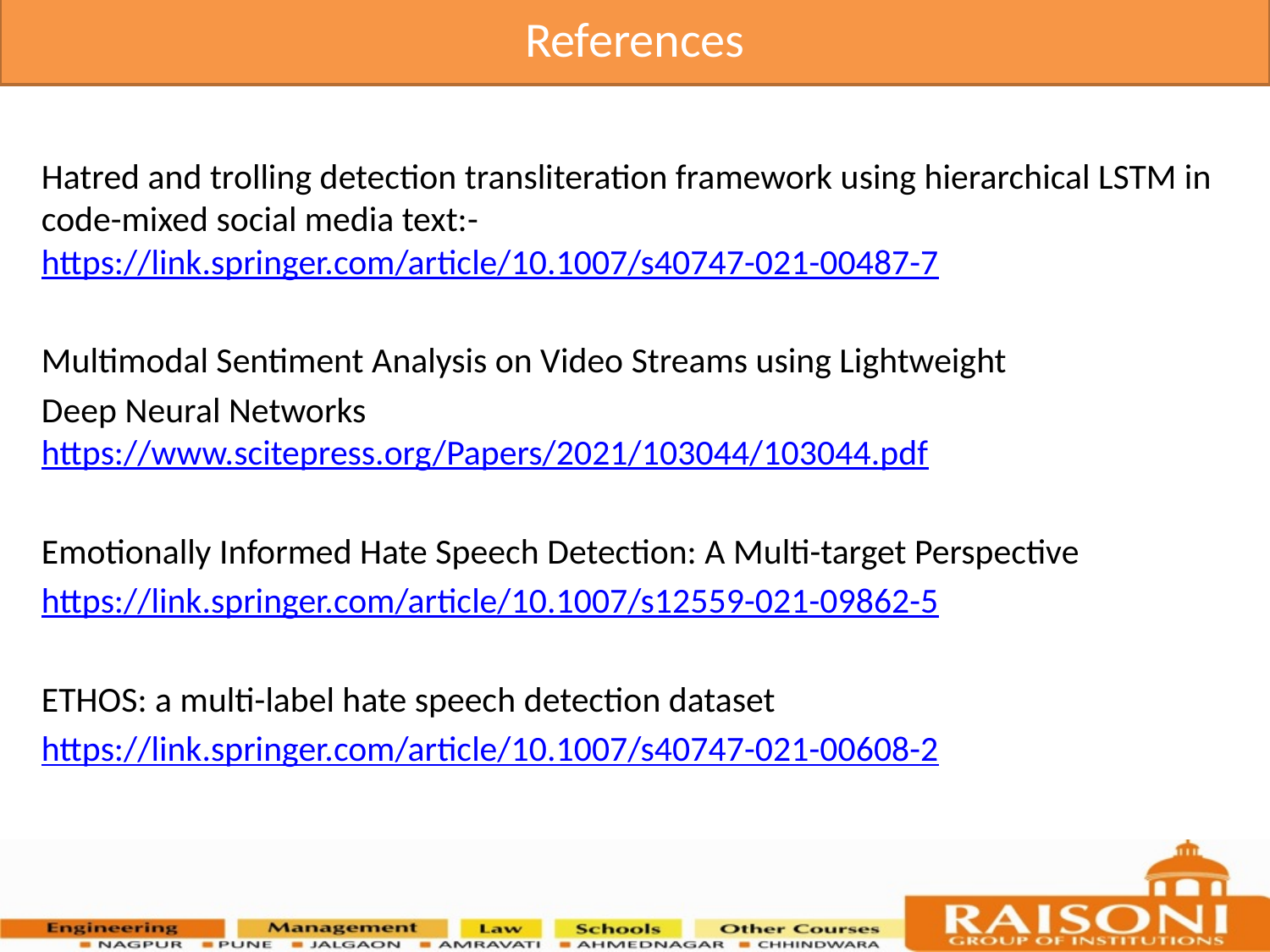

References
Hatred and trolling detection transliteration framework using hierarchical LSTM in code-mixed social media text:-https://link.springer.com/article/10.1007/s40747-021-00487-7

Multimodal Sentiment Analysis on Video Streams using Lightweight
Deep Neural Networks https://www.scitepress.org/Papers/2021/103044/103044.pdf

Emotionally Informed Hate Speech Detection: A Multi-target Perspective
https://link.springer.com/article/10.1007/s12559-021-09862-5

ETHOS: a multi-label hate speech detection dataset
https://link.springer.com/article/10.1007/s40747-021-00608-2